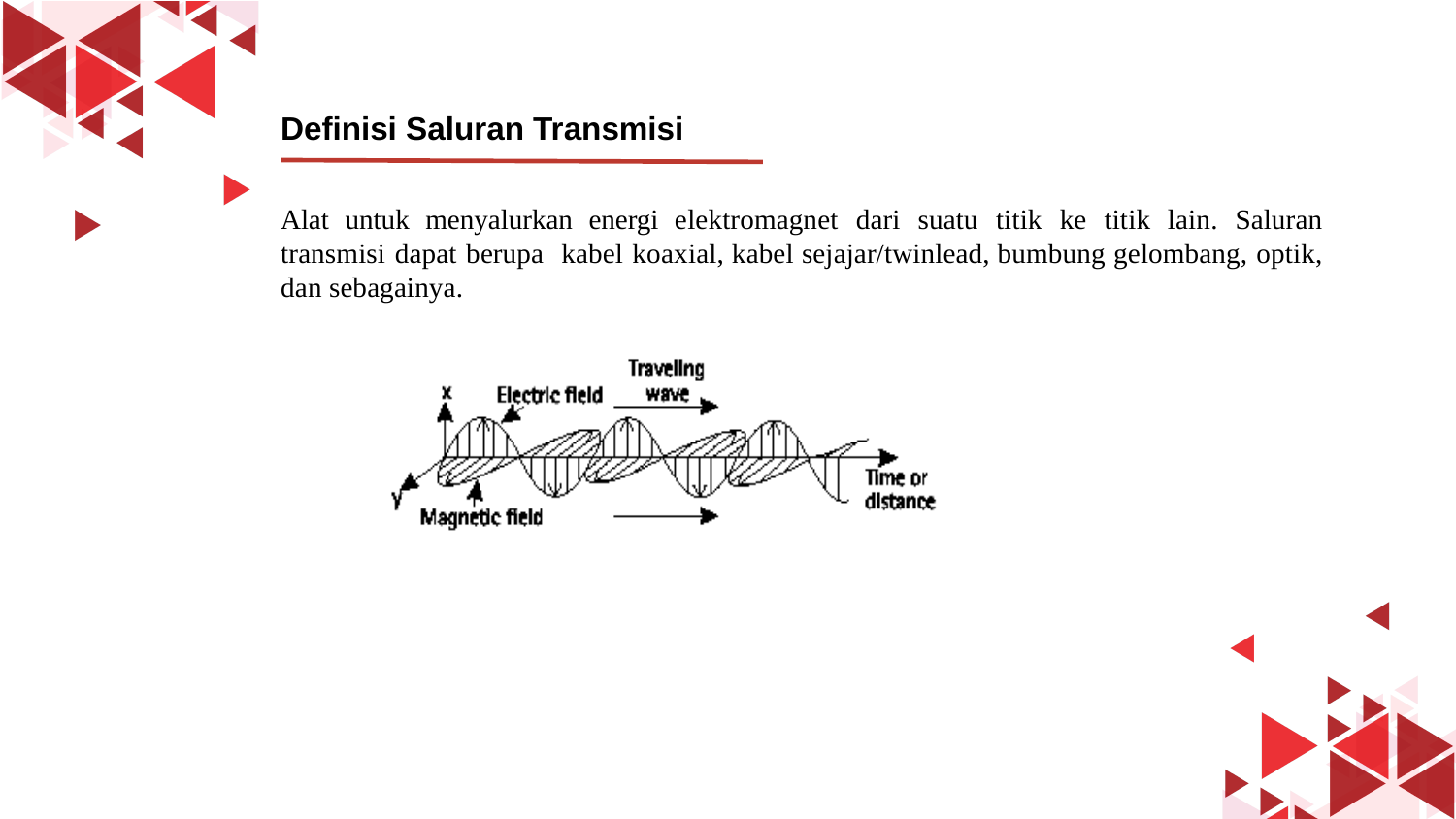

Definisi Saluran Transmisi
Alat untuk menyalurkan energi elektromagnet dari suatu titik ke titik lain. Saluran transmisi dapat berupa  kabel koaxial, kabel sejajar/twinlead, bumbung gelombang, optik, dan sebagainya.